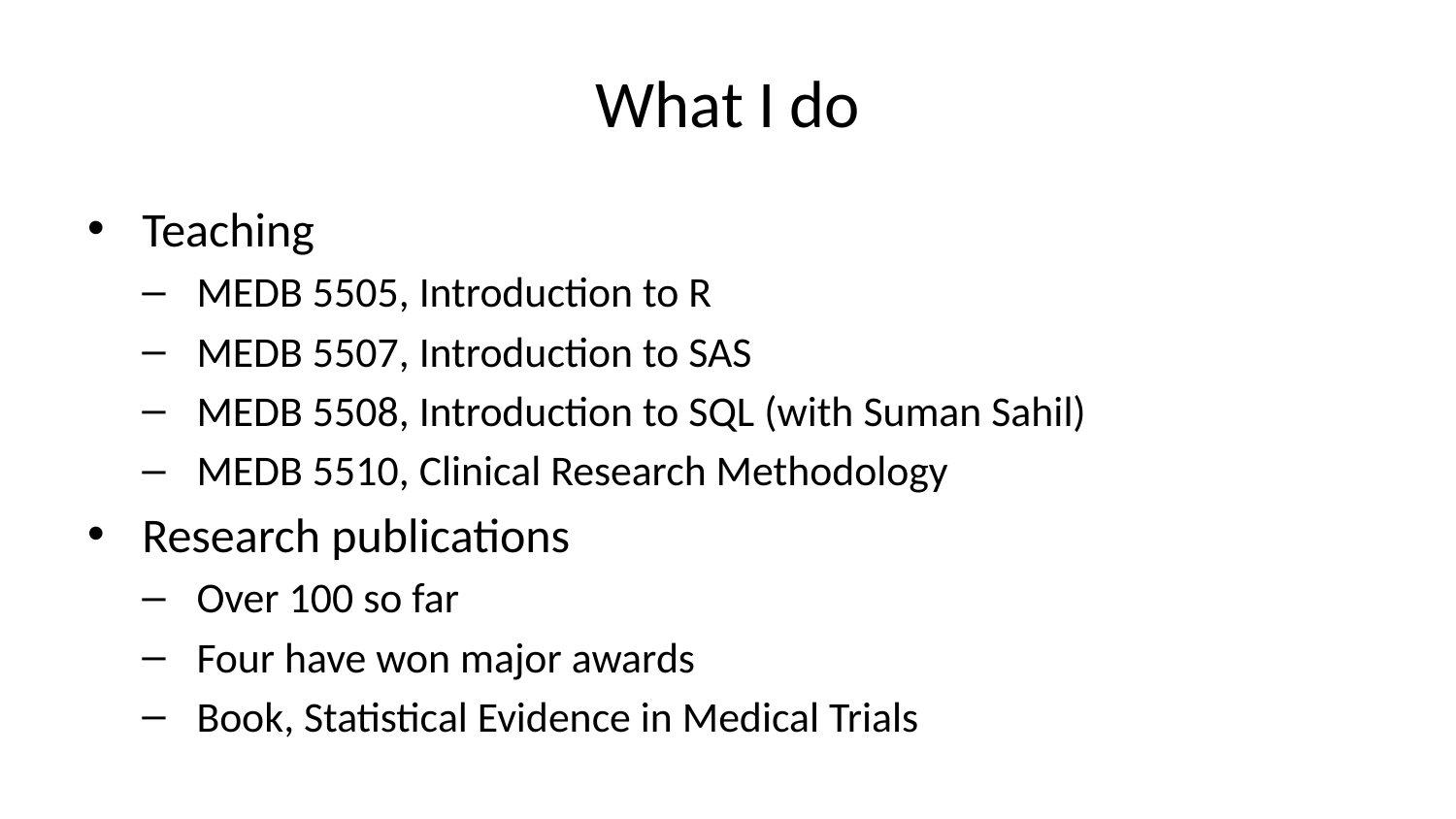

# What I do
Teaching
MEDB 5505, Introduction to R
MEDB 5507, Introduction to SAS
MEDB 5508, Introduction to SQL (with Suman Sahil)
MEDB 5510, Clinical Research Methodology
Research publications
Over 100 so far
Four have won major awards
Book, Statistical Evidence in Medical Trials